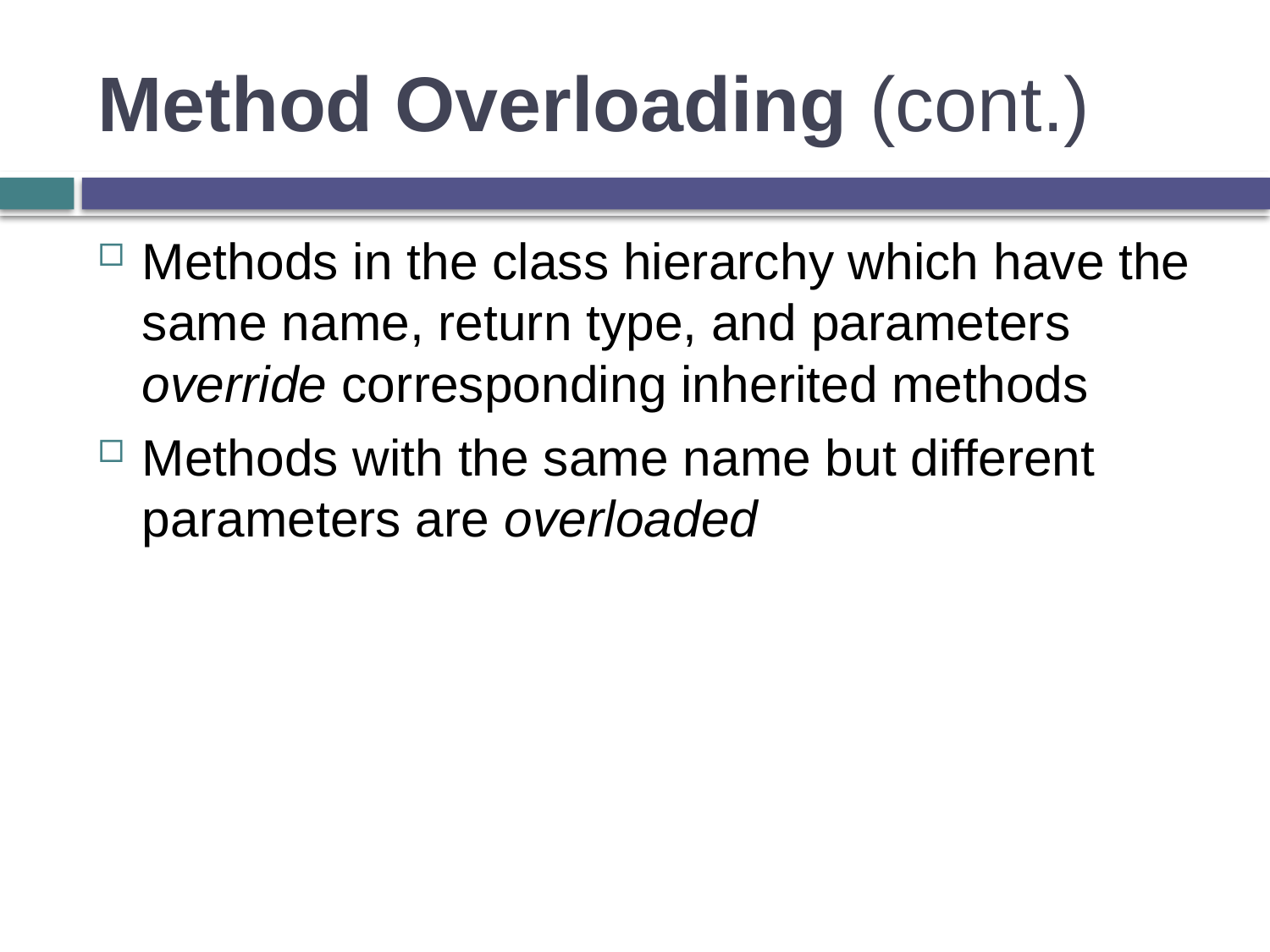

# Method Overloading (cont.)
Methods in the class hierarchy which have the same name, return type, and parameters override corresponding inherited methods
Methods with the same name but different parameters are overloaded